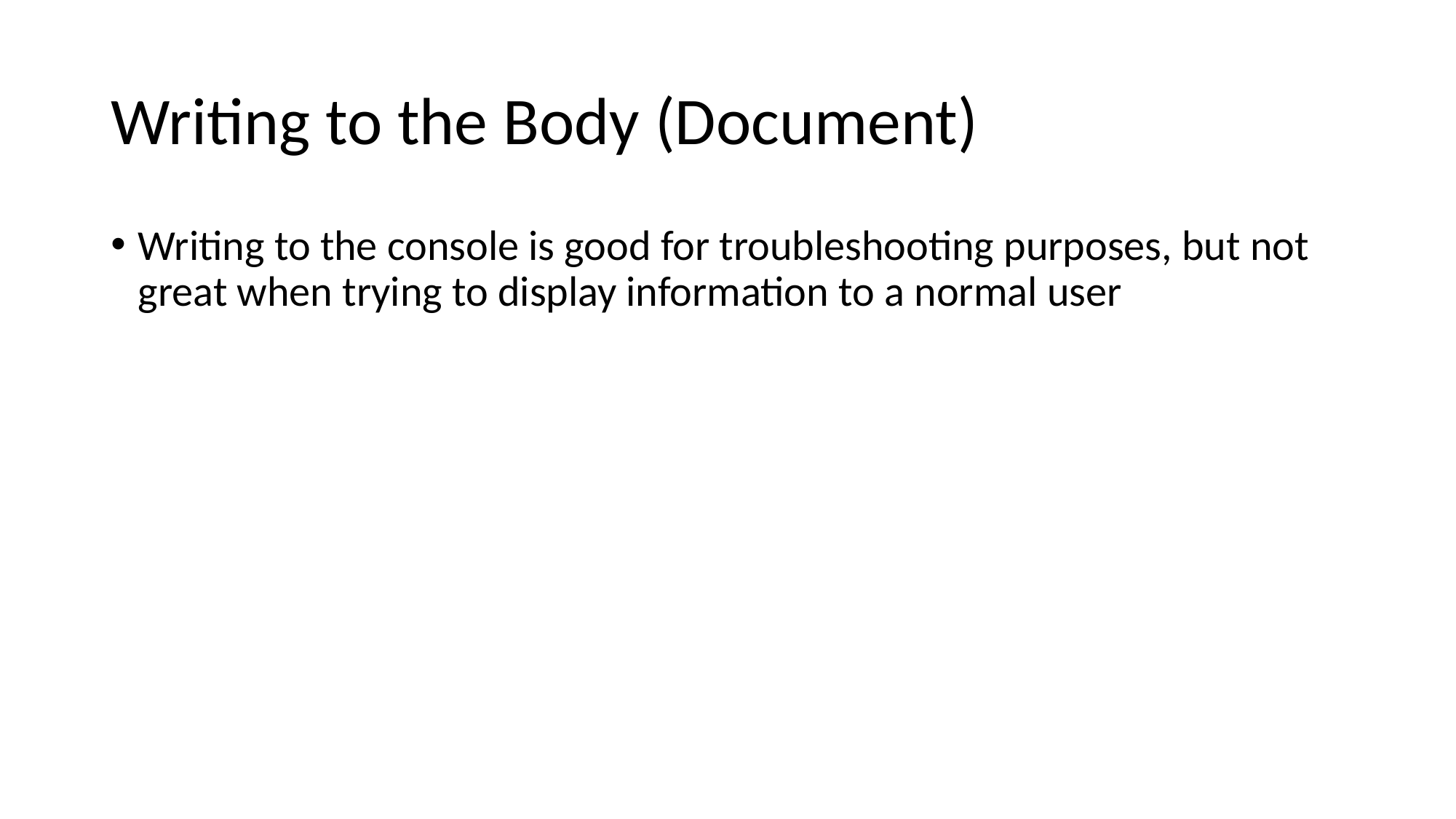

# Writing to the Body (Document)
Writing to the console is good for troubleshooting purposes, but not great when trying to display information to a normal user